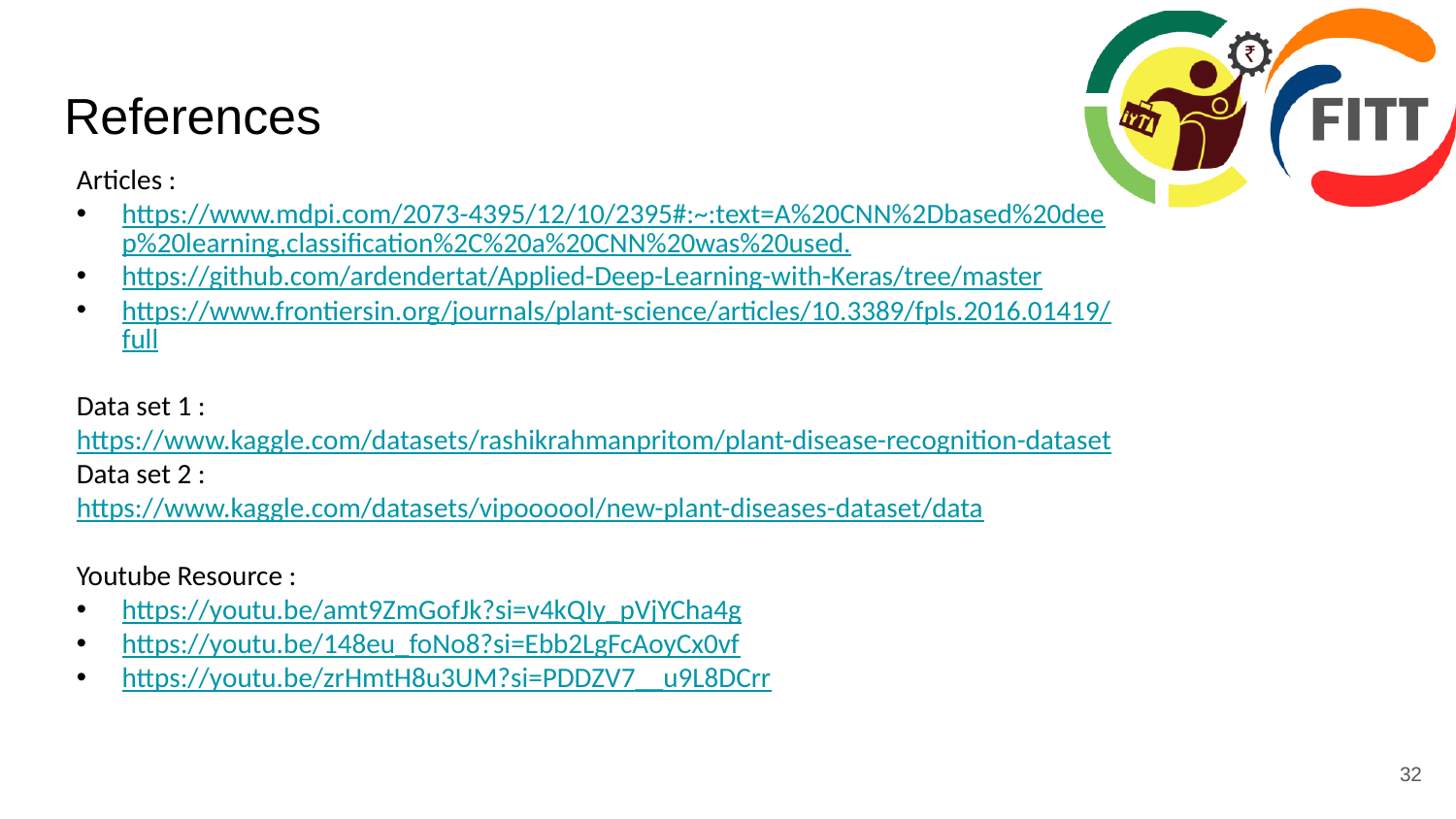

# References
Articles :
https://www.mdpi.com/2073-4395/12/10/2395#:~:text=A%20CNN%2Dbased%20deep%20learning,classification%2C%20a%20CNN%20was%20used.
https://github.com/ardendertat/Applied-Deep-Learning-with-Keras/tree/master
https://www.frontiersin.org/journals/plant-science/articles/10.3389/fpls.2016.01419/full

Data set 1 : https://www.kaggle.com/datasets/rashikrahmanpritom/plant-disease-recognition-dataset
Data set 2 : https://www.kaggle.com/datasets/vipoooool/new-plant-diseases-dataset/data

Youtube Resource :
https://youtu.be/amt9ZmGofJk?si=v4kQIy_pVjYCha4g
https://youtu.be/148eu_foNo8?si=Ebb2LgFcAoyCx0vf
https://youtu.be/zrHmtH8u3UM?si=PDDZV7__u9L8DCrr
32